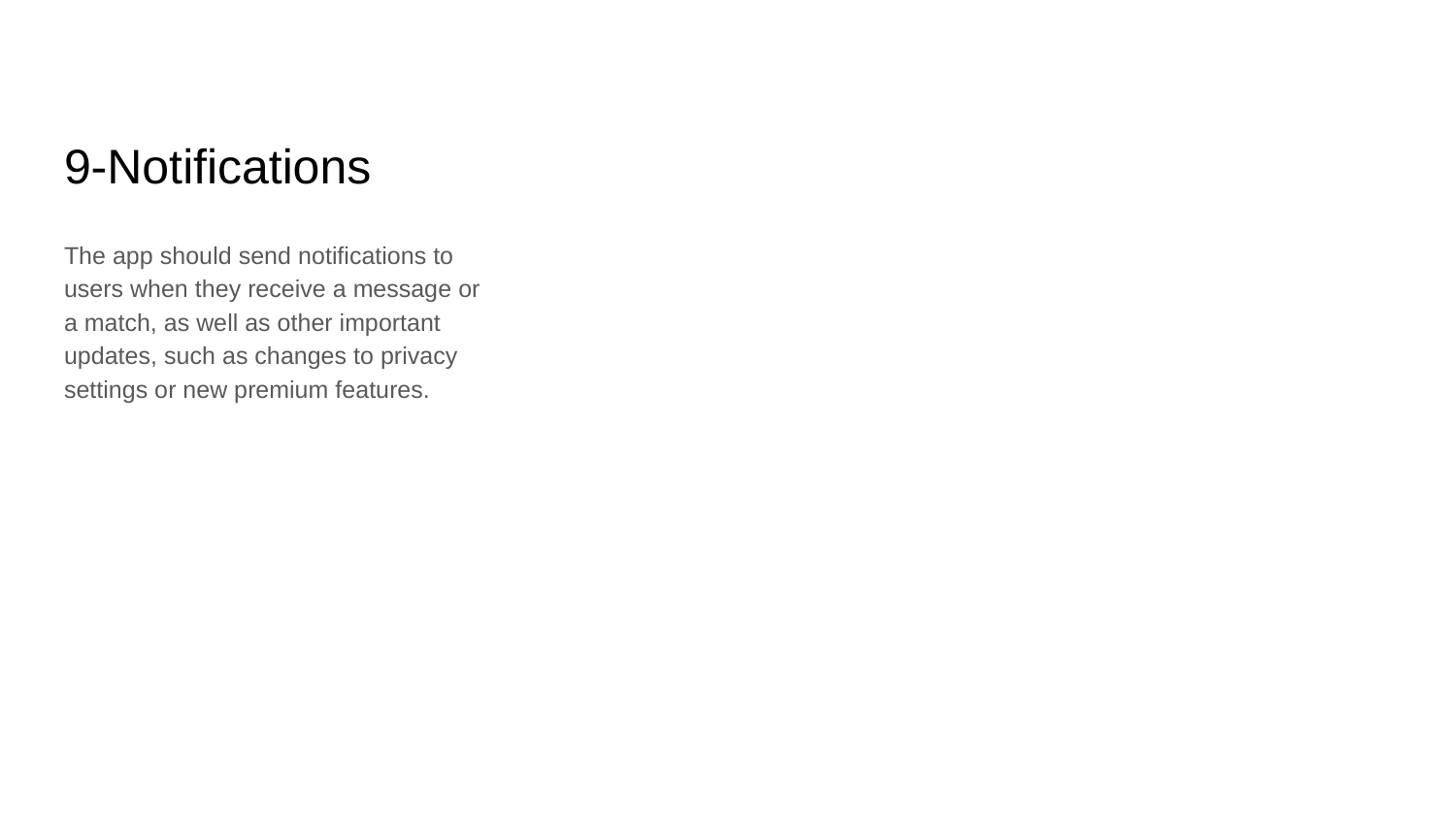

# 9-Notifications
The app should send notifications to users when they receive a message or a match, as well as other important updates, such as changes to privacy settings or new premium features.